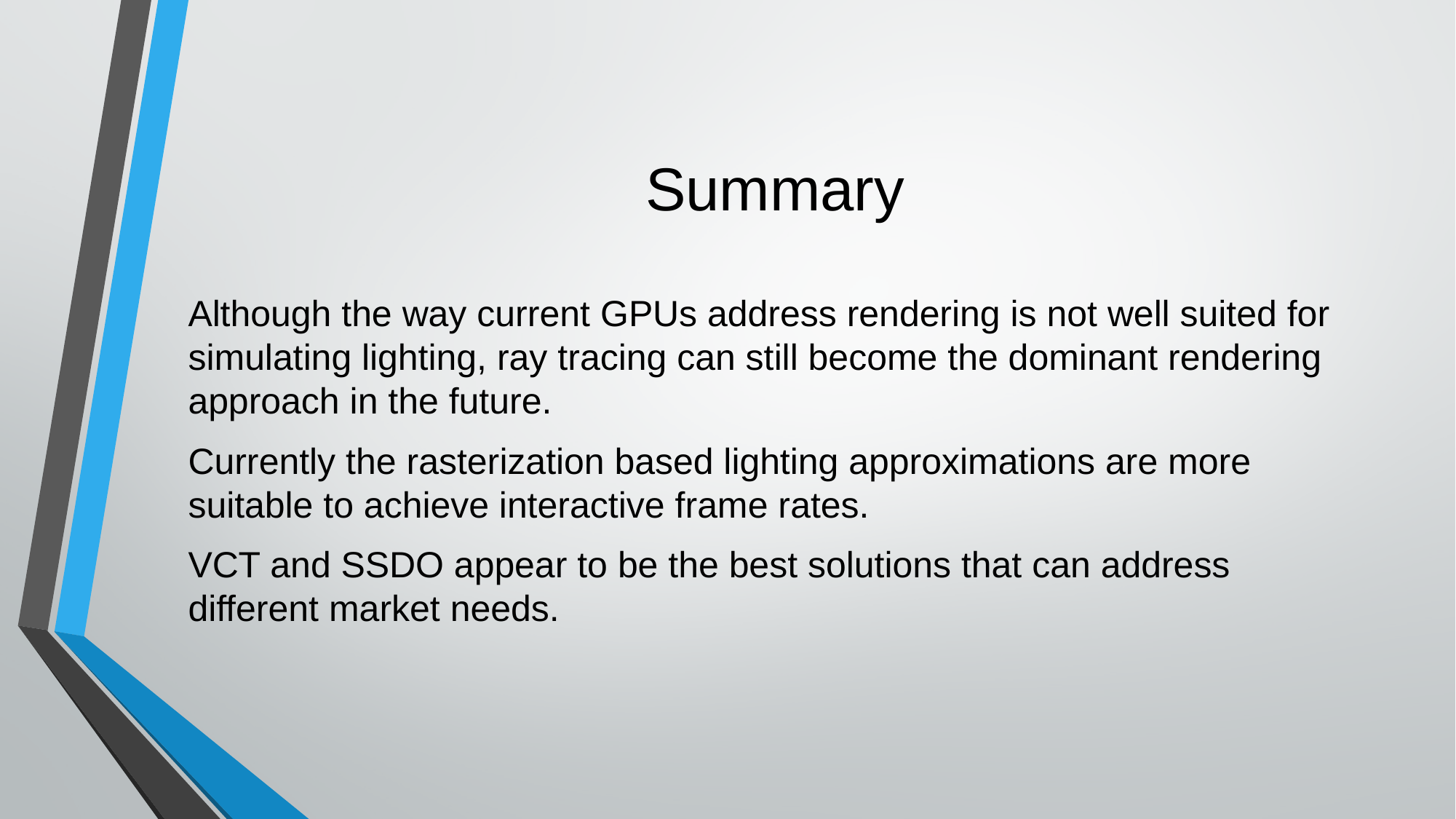

# Summary
Although the way current GPUs address rendering is not well suited for simulating lighting, ray tracing can still become the dominant rendering approach in the future.
Currently the rasterization based lighting approximations are more suitable to achieve interactive frame rates.
VCT and SSDO appear to be the best solutions that can address different market needs.